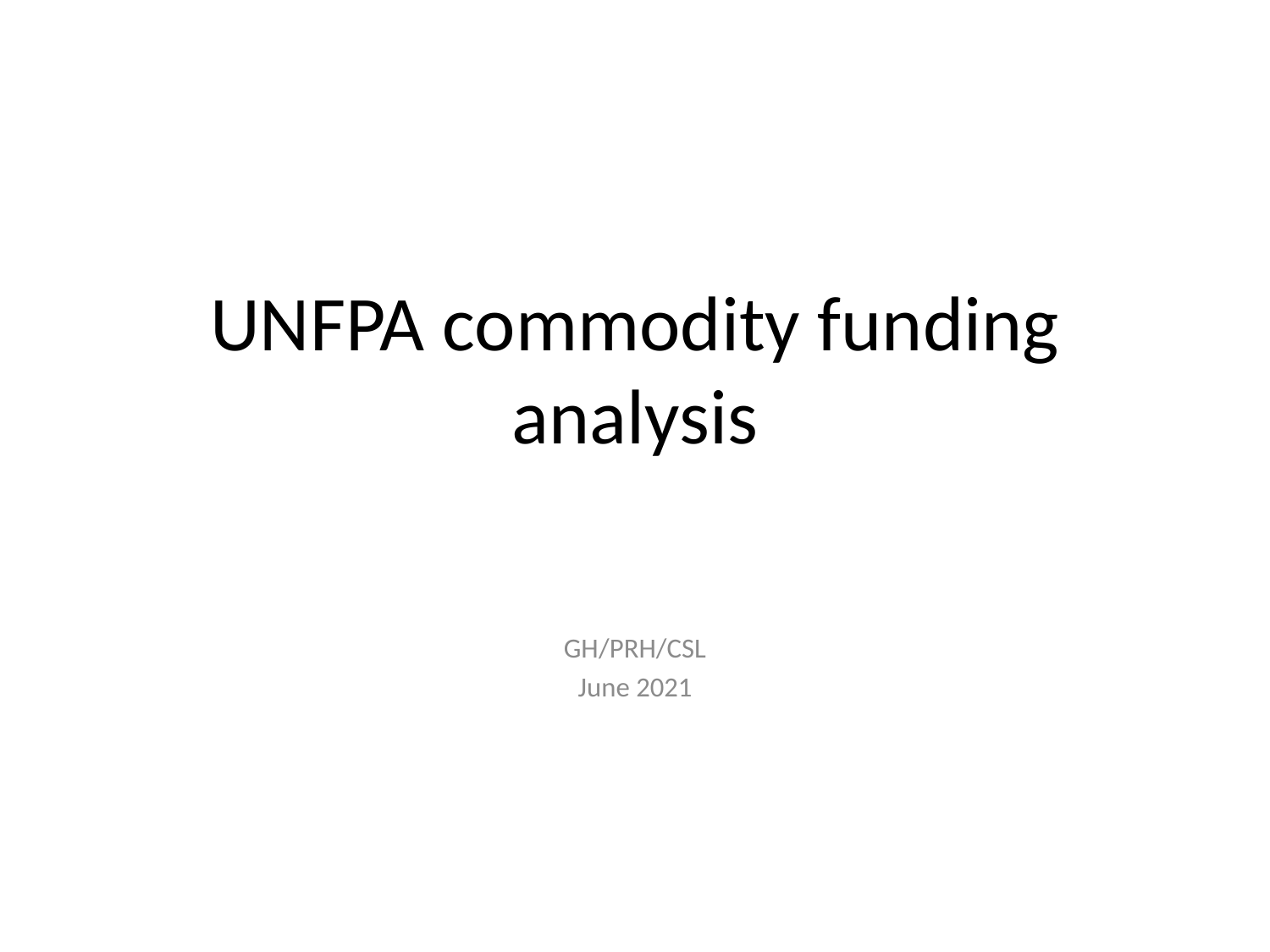

# UNFPA commodity funding analysis
GH/PRH/CSL
June 2021